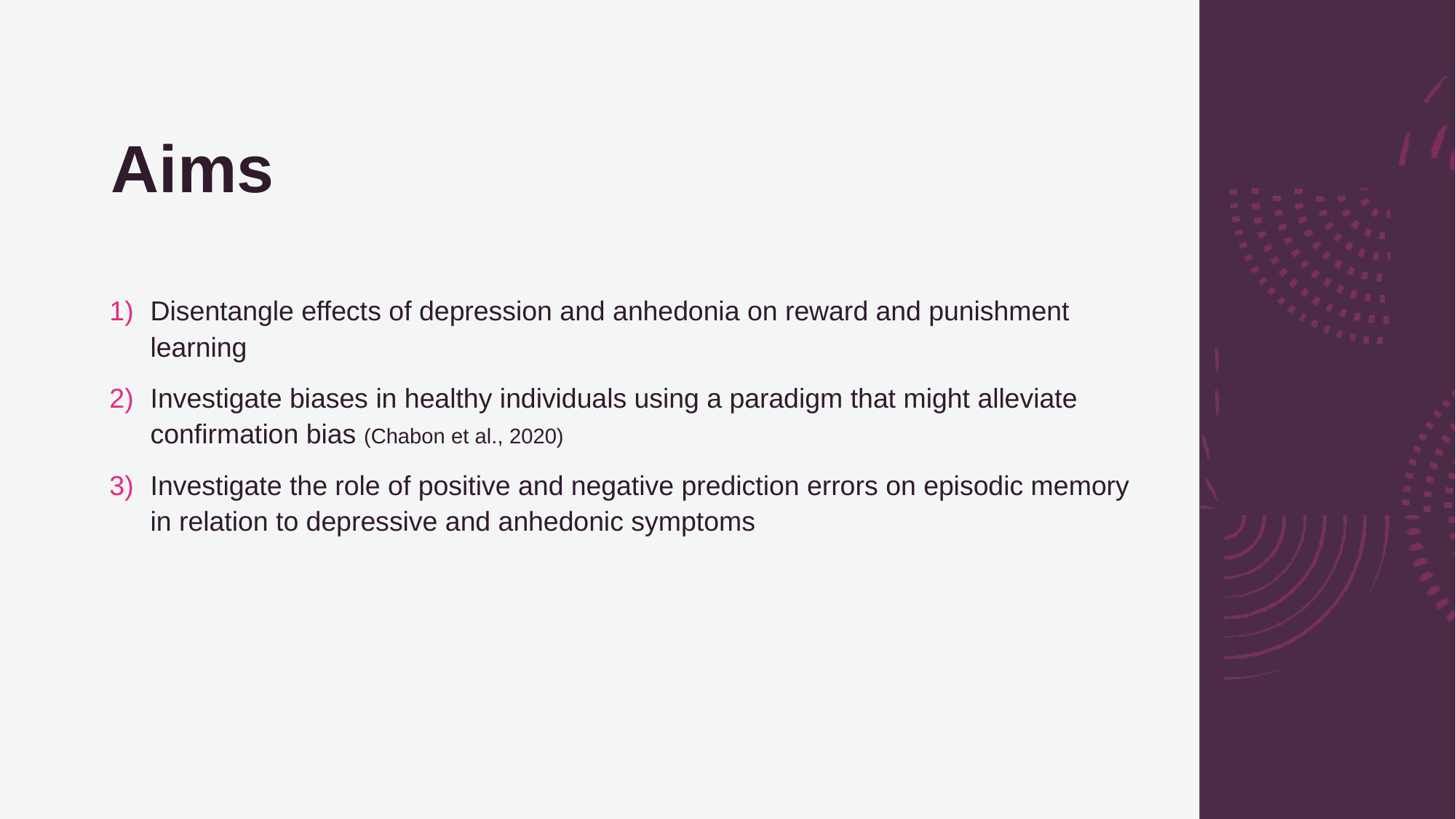

# Aims
Disentangle effects of depression and anhedonia on reward and punishment learning
Investigate biases in healthy individuals using a paradigm that might alleviate confirmation bias (Chabon et al., 2020)
Investigate the role of positive and negative prediction errors on episodic memory in relation to depressive and anhedonic symptoms
7